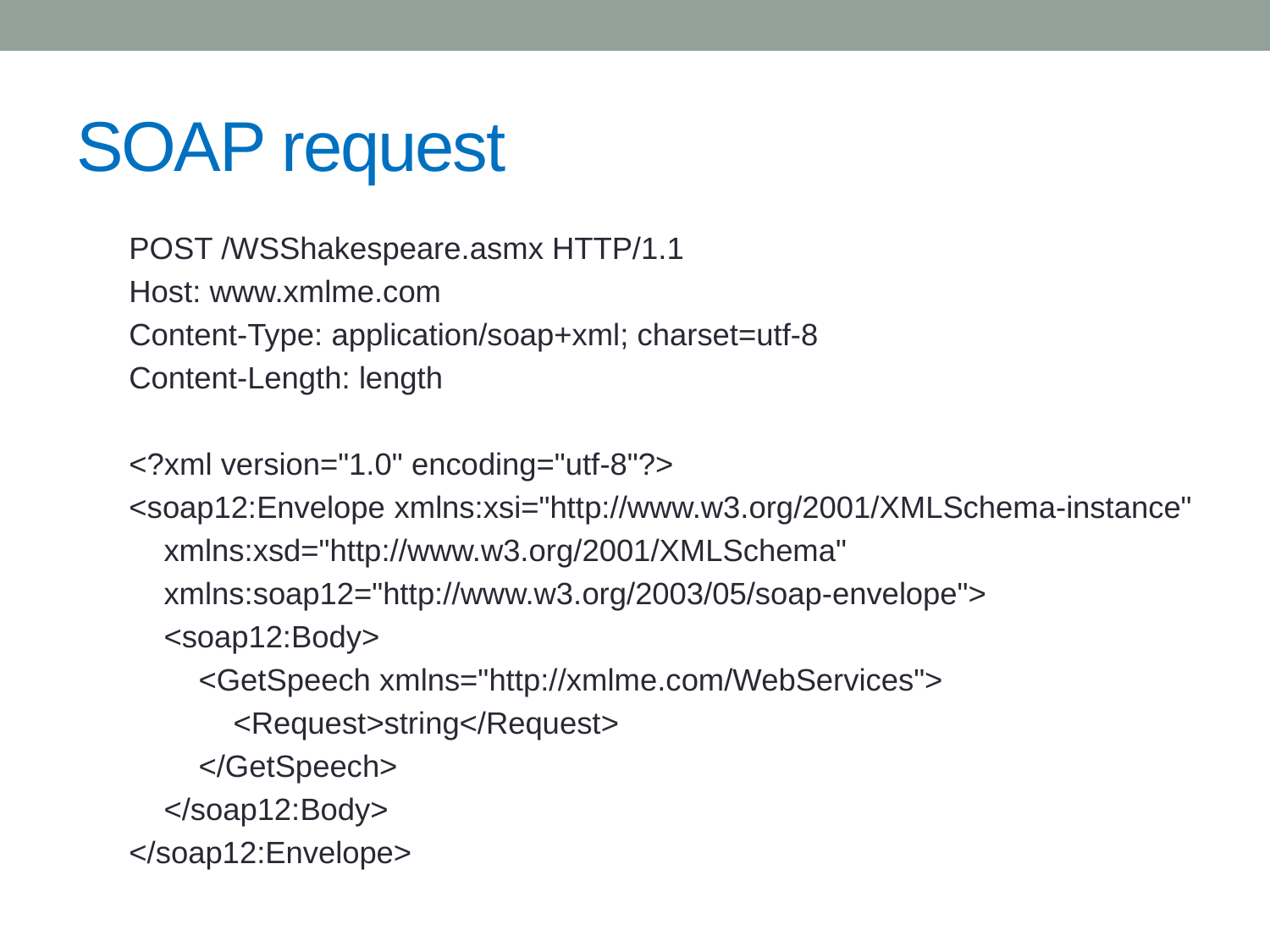

# SOAP request
POST /WSShakespeare.asmx HTTP/1.1
Host: www.xmlme.com
Content-Type: application/soap+xml; charset=utf-8
Content-Length: length

<?xml version="1.0" encoding="utf-8"?>
<soap12:Envelope xmlns:xsi="http://www.w3.org/2001/XMLSchema-instance"
    xmlns:xsd="http://www.w3.org/2001/XMLSchema"
    xmlns:soap12="http://www.w3.org/2003/05/soap-envelope">
    <soap12:Body>
        <GetSpeech xmlns="http://xmlme.com/WebServices">
            <Request>string</Request>
        </GetSpeech>
    </soap12:Body>
</soap12:Envelope>